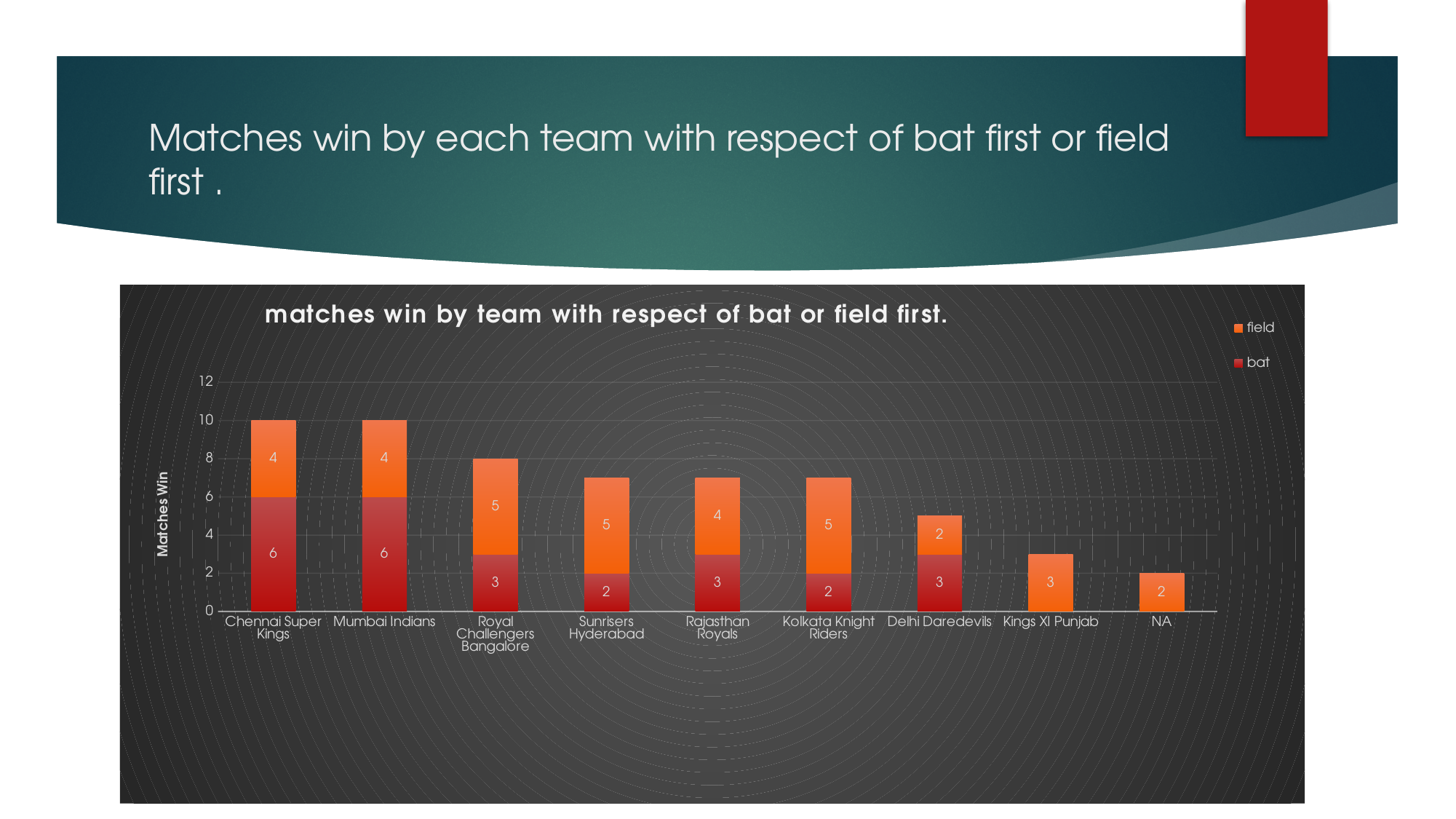

# Matches win by each team with respect of bat first or field first .

Jcbua

### Chart:  matches win by team with respect of bat or field first.

| Category | bat | field |
|---|---|---|
| Chennai Super Kings | 6.0 | 4.0 |
| Mumbai Indians | 6.0 | 4.0 |
| Royal Challengers Bangalore | 3.0 | 5.0 |
| Sunrisers Hyderabad | 2.0 | 5.0 |
| Rajasthan Royals | 3.0 | 4.0 |
| Kolkata Knight Riders | 2.0 | 5.0 |
| Delhi Daredevils | 3.0 | 2.0 |
| Kings XI Punjab | None | 3.0 |
| NA | None | 2.0 |